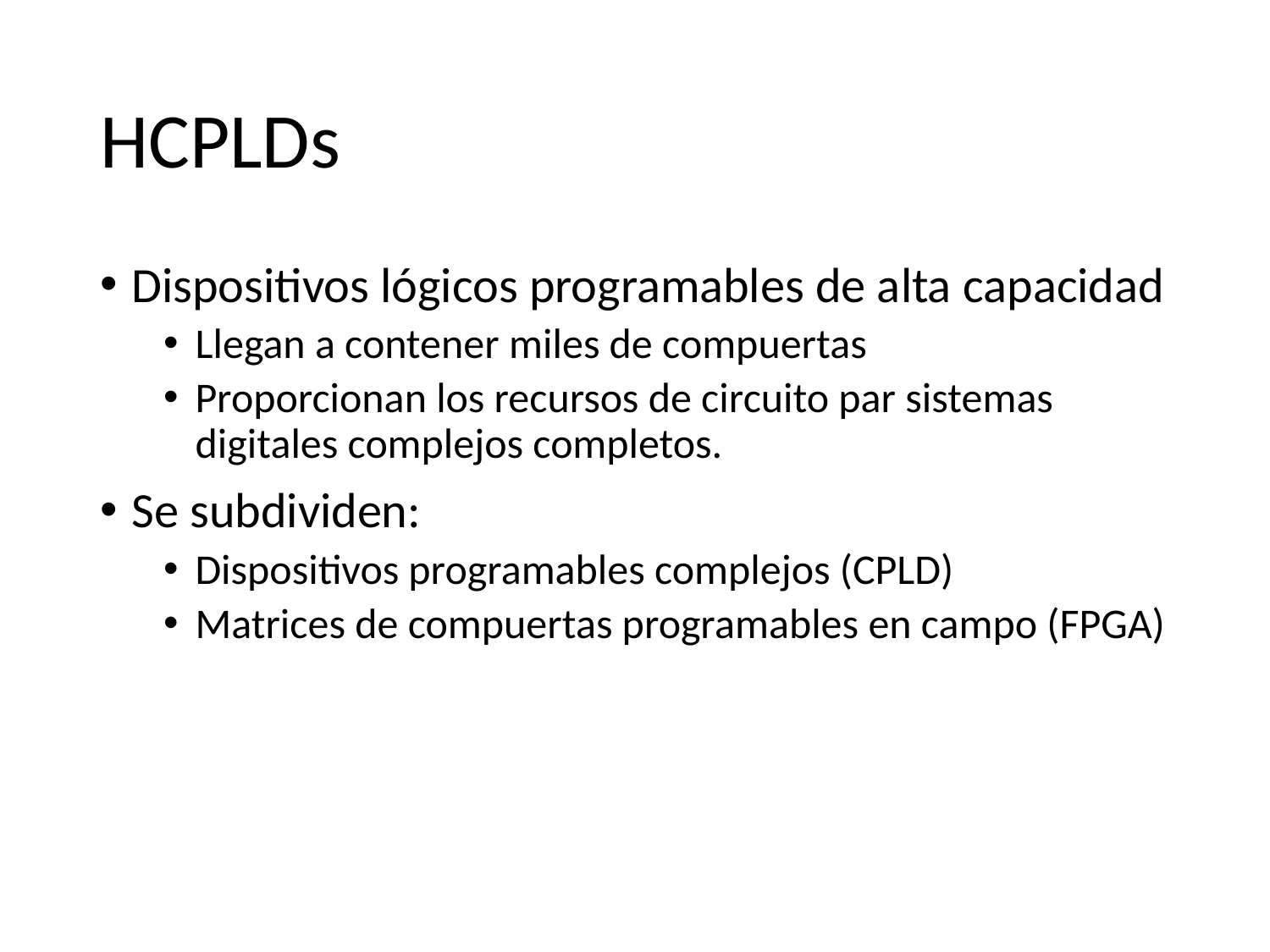

# HCPLDs
Dispositivos lógicos programables de alta capacidad
Llegan a contener miles de compuertas
Proporcionan los recursos de circuito par sistemas digitales complejos completos.
Se subdividen:
Dispositivos programables complejos (CPLD)
Matrices de compuertas programables en campo (FPGA)